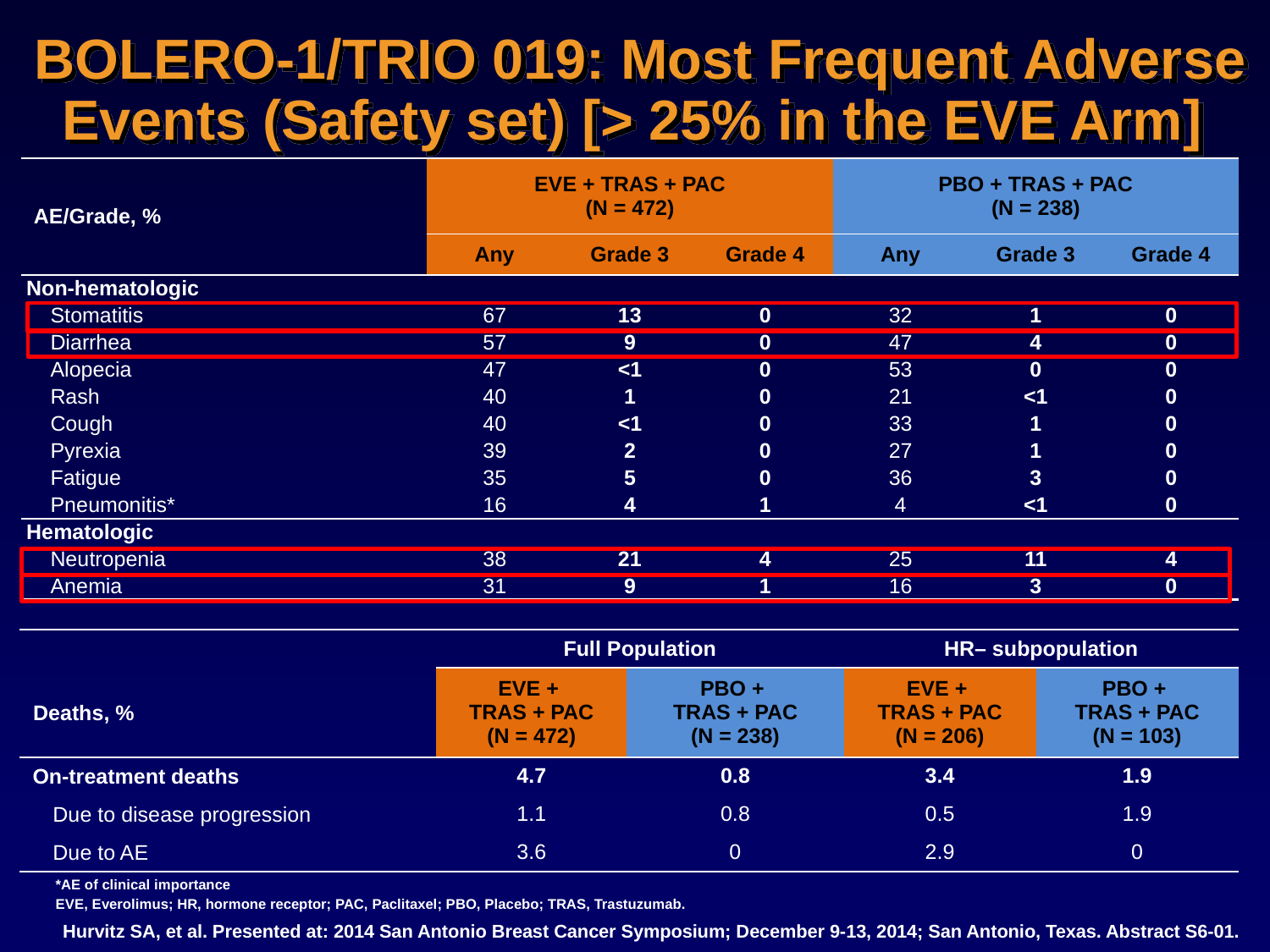

# BOLERO-1/TRIO 019: Most Frequent Adverse Events (Safety set) [> 25% in the EVE Arm]
| AE/Grade, % | EVE + TRAS + PAC (N = 472) |  |  | PBO + TRAS + PAC (N = 238) |  |  |
| --- | --- | --- | --- | --- | --- | --- |
|  | Any | Grade 3 | Grade 4 | Any | Grade 3 | Grade 4 |
| Non-hematologic |  |  |  |  |  |  |
| Stomatitis | 67 | 13 | 0 | 32 | 1 | 0 |
| Diarrhea | 57 | 9 | 0 | 47 | 4 | 0 |
| Alopecia | 47 | <1 | 0 | 53 | 0 | 0 |
| Rash | 40 | 1 | 0 | 21 | <1 | 0 |
| Cough | 40 | <1 | 0 | 33 | 1 | 0 |
| Pyrexia | 39 | 2 | 0 | 27 | 1 | 0 |
| Fatigue | 35 | 5 | 0 | 36 | 3 | 0 |
| Pneumonitis\* | 16 | 4 | 1 | 4 | <1 | 0 |
| Hematologic |  |  |  |  |  |  |
| Neutropenia | 38 | 21 | 4 | 25 | 11 | 4 |
| Anemia | 31 | 9 | 1 | 16 | 3 | 0 |

|  | Full Population |  | HR– subpopulation |  |
| --- | --- | --- | --- | --- |
| Deaths, % | EVE + TRAS + PAC (N = 472) | PBO + TRAS + PAC (N = 238) | EVE + TRAS + PAC (N = 206) | PBO + TRAS + PAC (N = 103) |
| On-treatment deaths | 4.7 | 0.8 | 3.4 | 1.9 |
| Due to disease progression | 1.1 | 0.8 | 0.5 | 1.9 |
| Due to AE | 3.6 | 0 | 2.9 | 0 |
*AE of clinical importance
EVE, Everolimus; HR, hormone receptor; PAC, Paclitaxel; PBO, Placebo; TRAS, Trastuzumab.
Hurvitz SA, et al. Presented at: 2014 San Antonio Breast Cancer Symposium; December 9-13, 2014; San Antonio, Texas. Abstract S6-01.